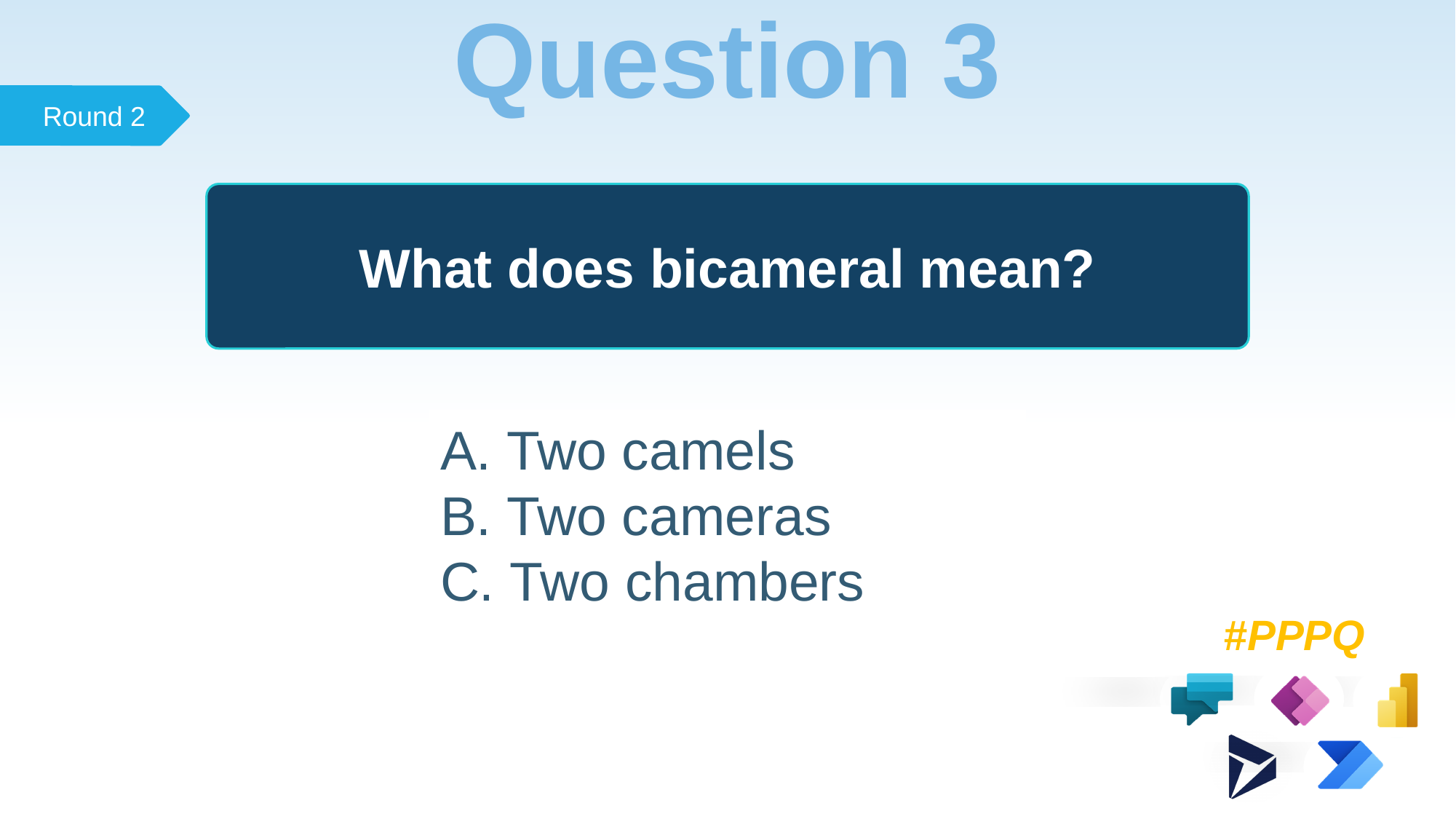

Question 3
What does bicameral mean?
 Two camels
 Two cameras
 Two chambers